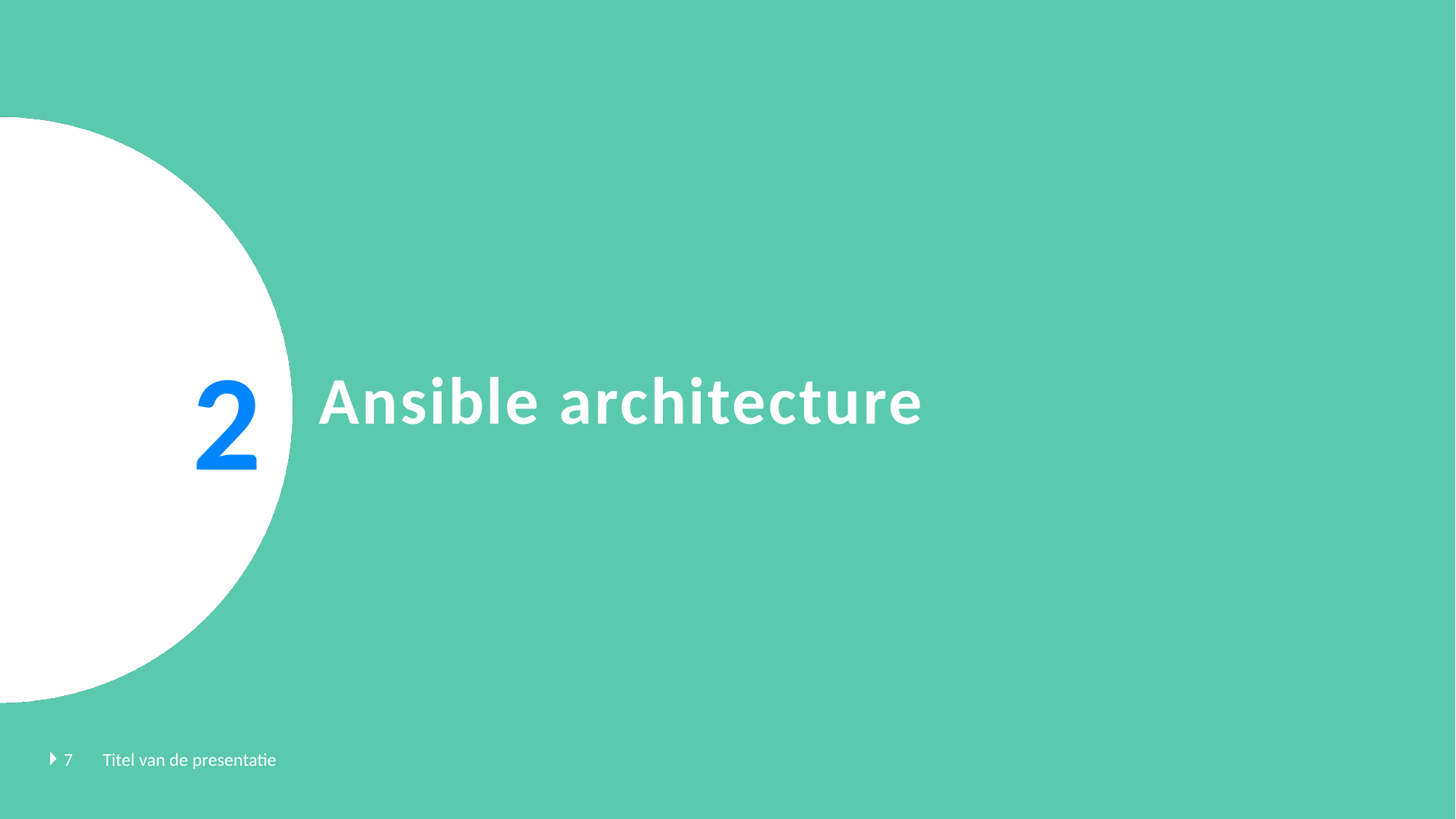

2
# Ansible architecture

7
Titel van de presentatie